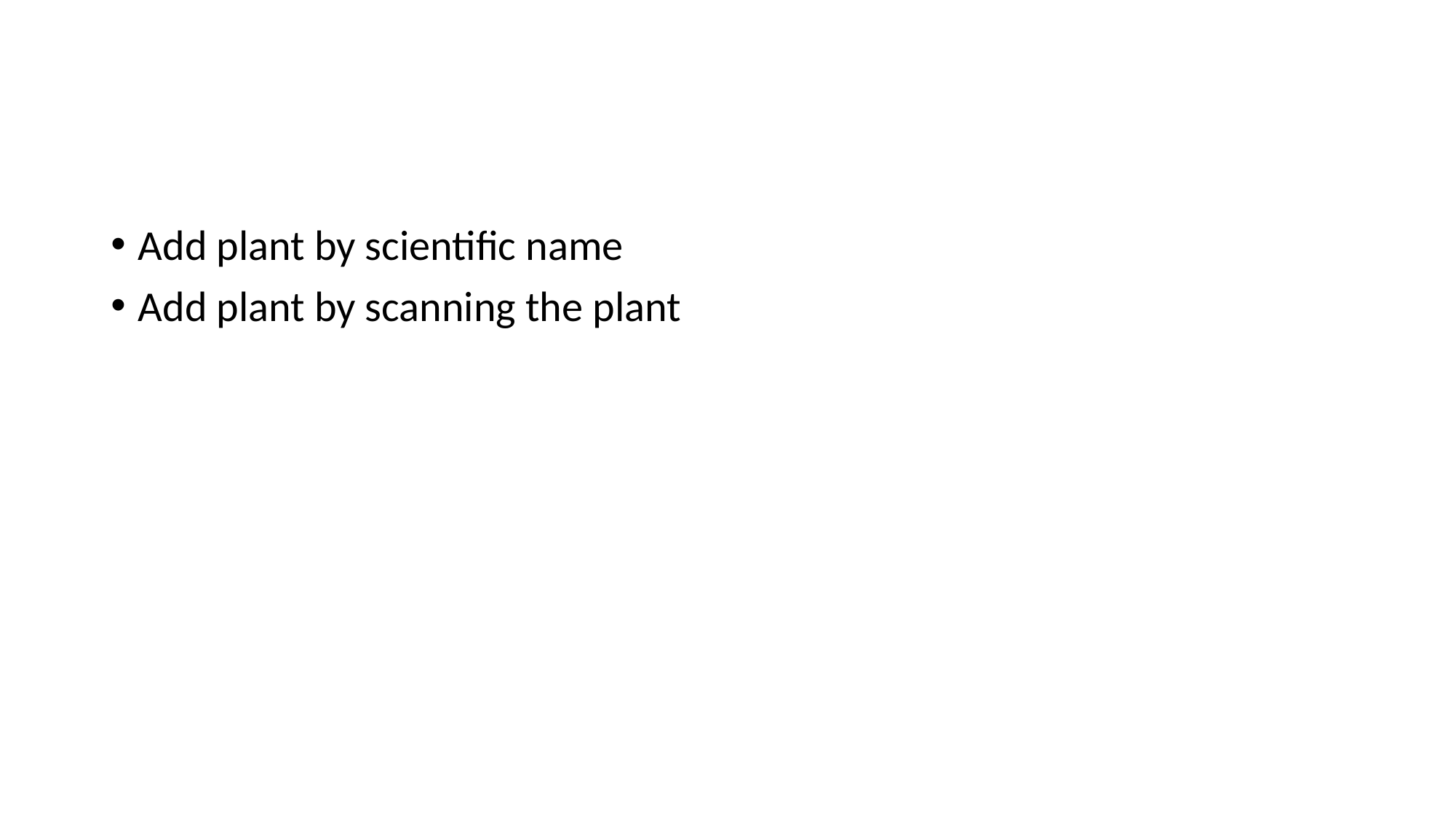

#
Add plant by scientific name
Add plant by scanning the plant